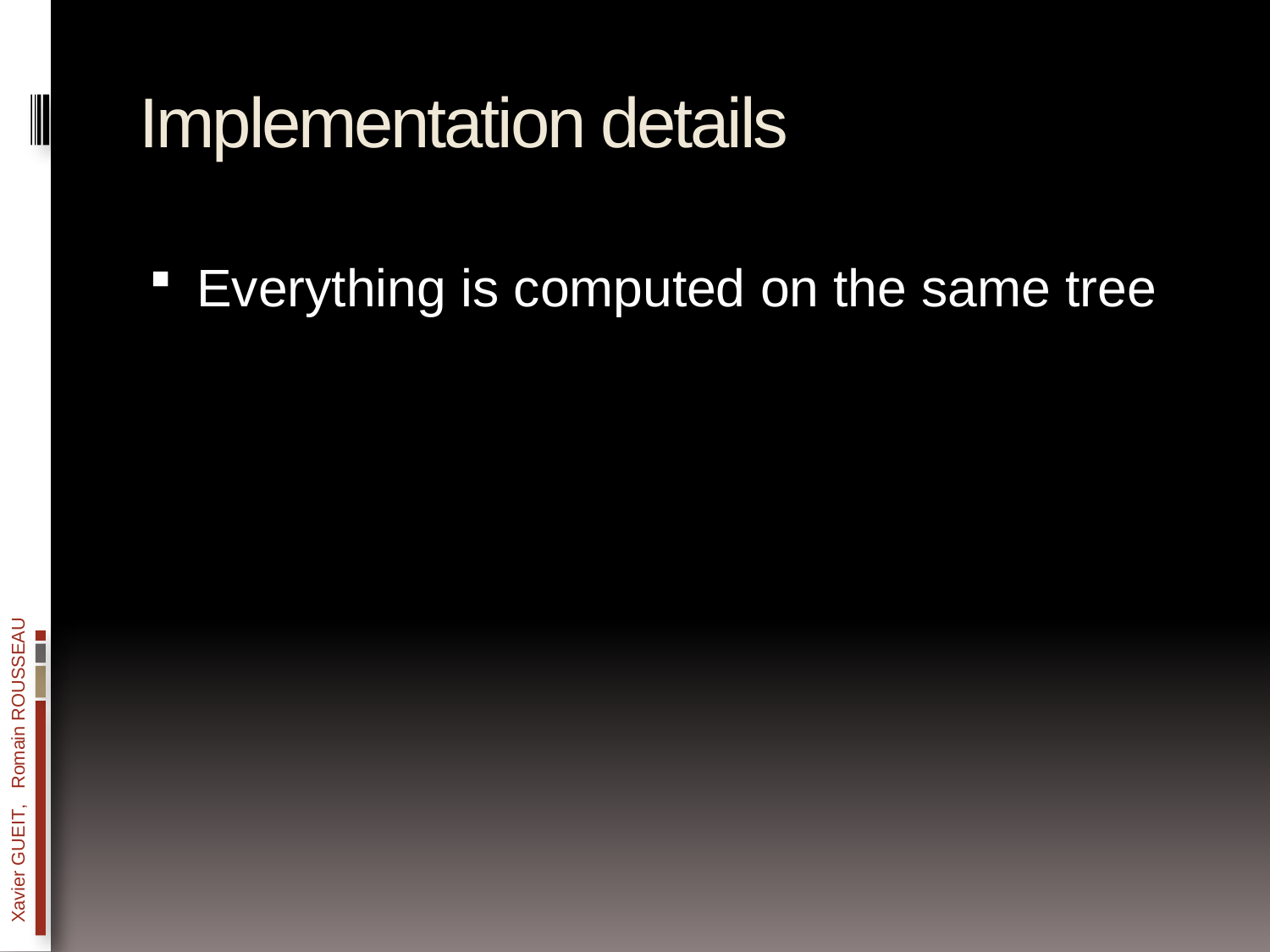

# Implementation details
Everything is computed on the same tree